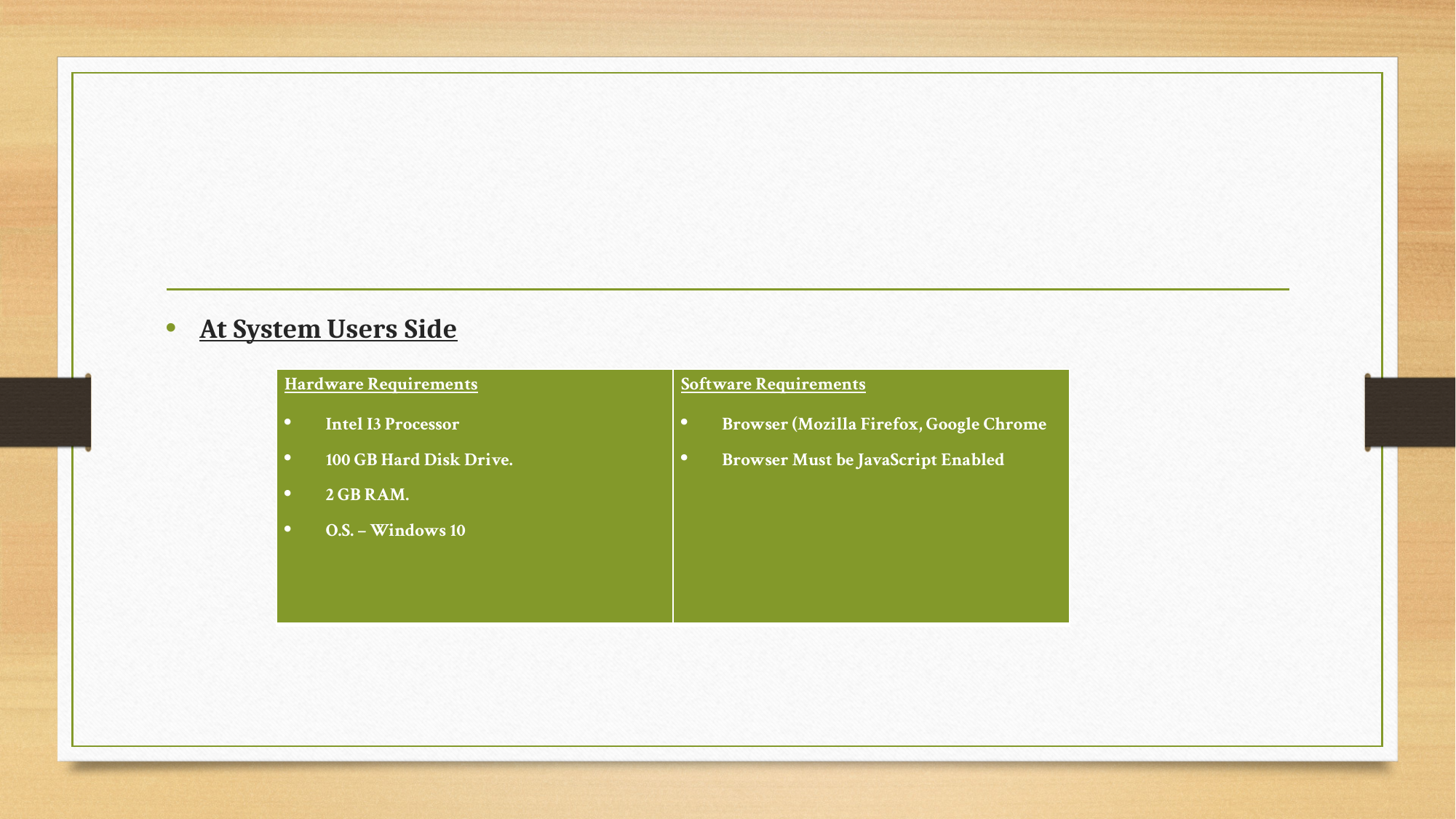

#
At System Users Side

| Hardware Requirements Intel I3 Processor 100 GB Hard Disk Drive. 2 GB RAM. O.S. – Windows 10 | Software Requirements Browser (Mozilla Firefox, Google Chrome Browser Must be JavaScript Enabled |
| --- | --- |